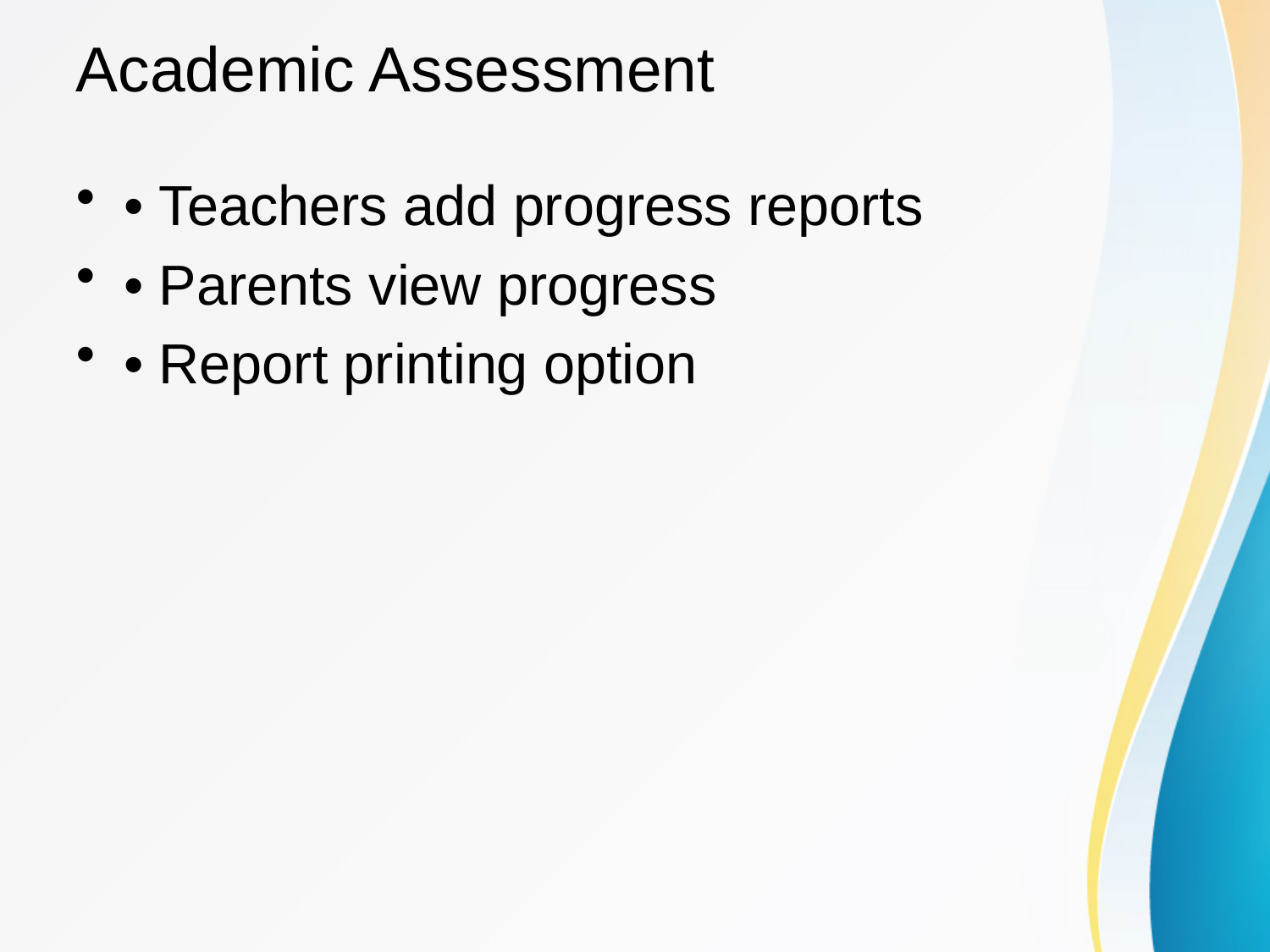

# Academic Assessment
• Teachers add progress reports
• Parents view progress
• Report printing option